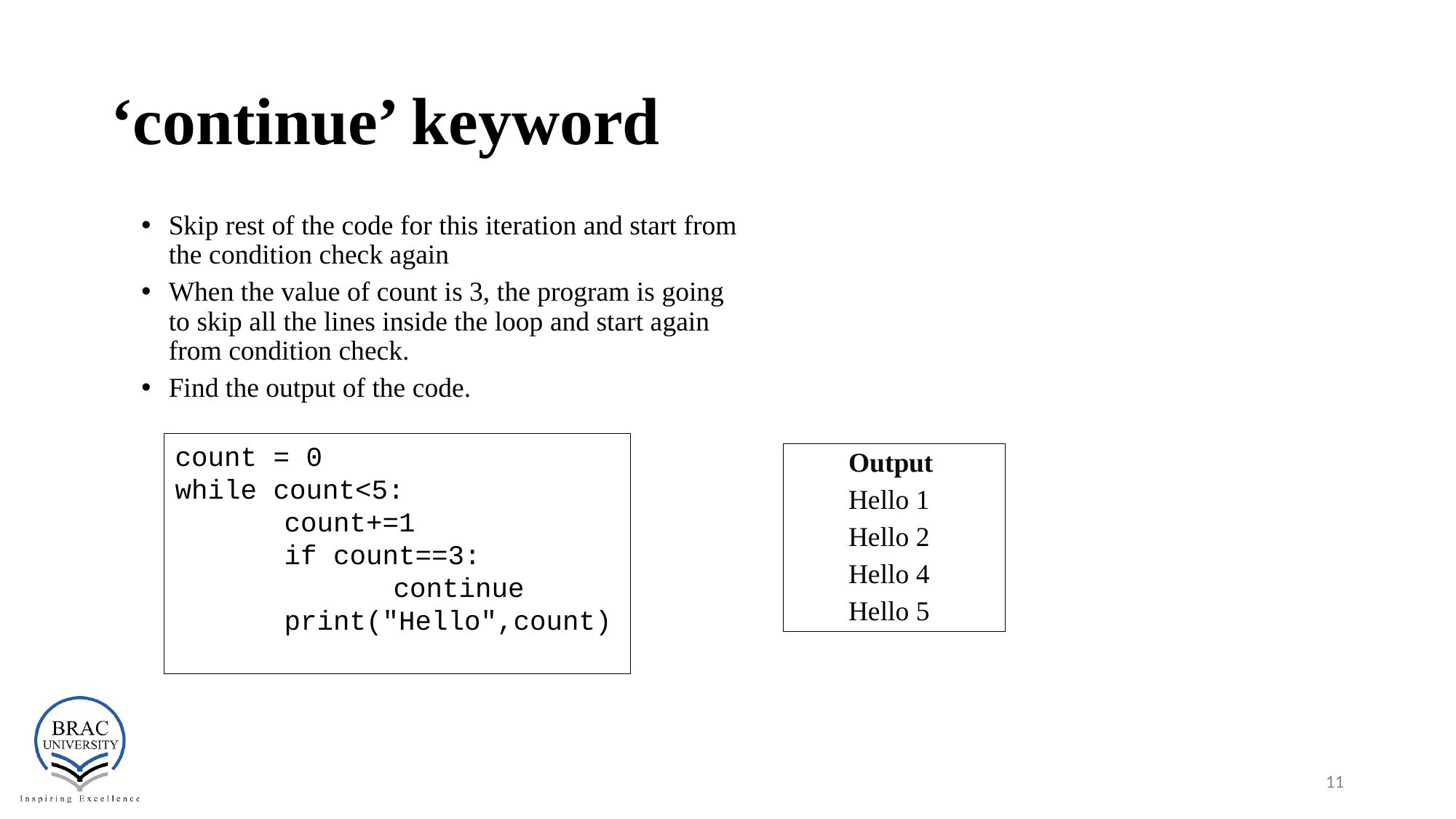

# ‘continue’ keyword
Skip rest of the code for this iteration and start from the condition check again
When the value of count is 3, the program is going to skip all the lines inside the loop and start again from condition check.
Find the output of the code.

count = 0
while count<5:
	count+=1
	if count==3:
		continue
	print("Hello",count)
Output
Hello 1
Hello 2
Hello 4
Hello 5
11